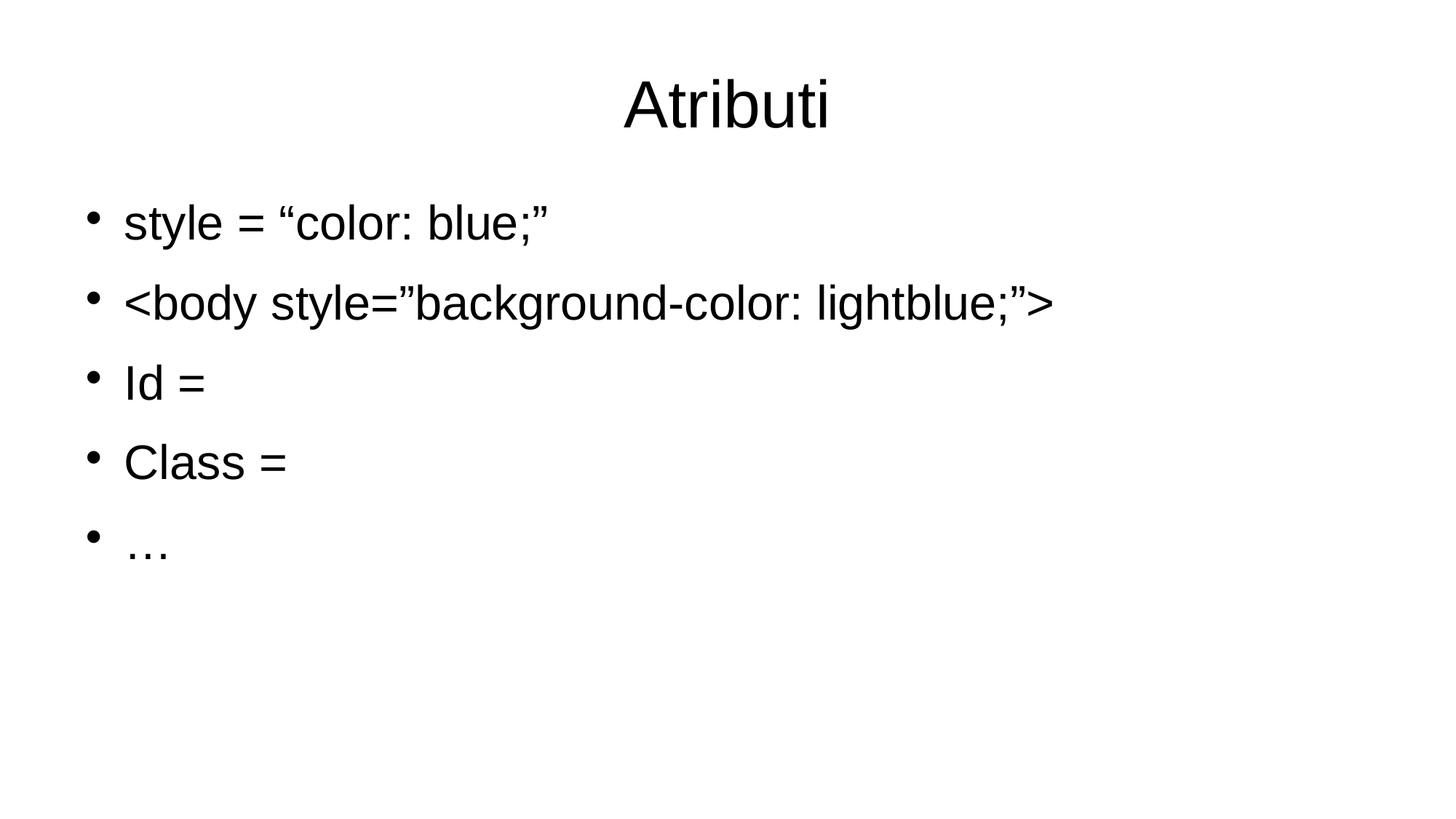

# Atributi
style = “color: blue;”
<body style=”background-color: lightblue;”>
Id =
Class =
…